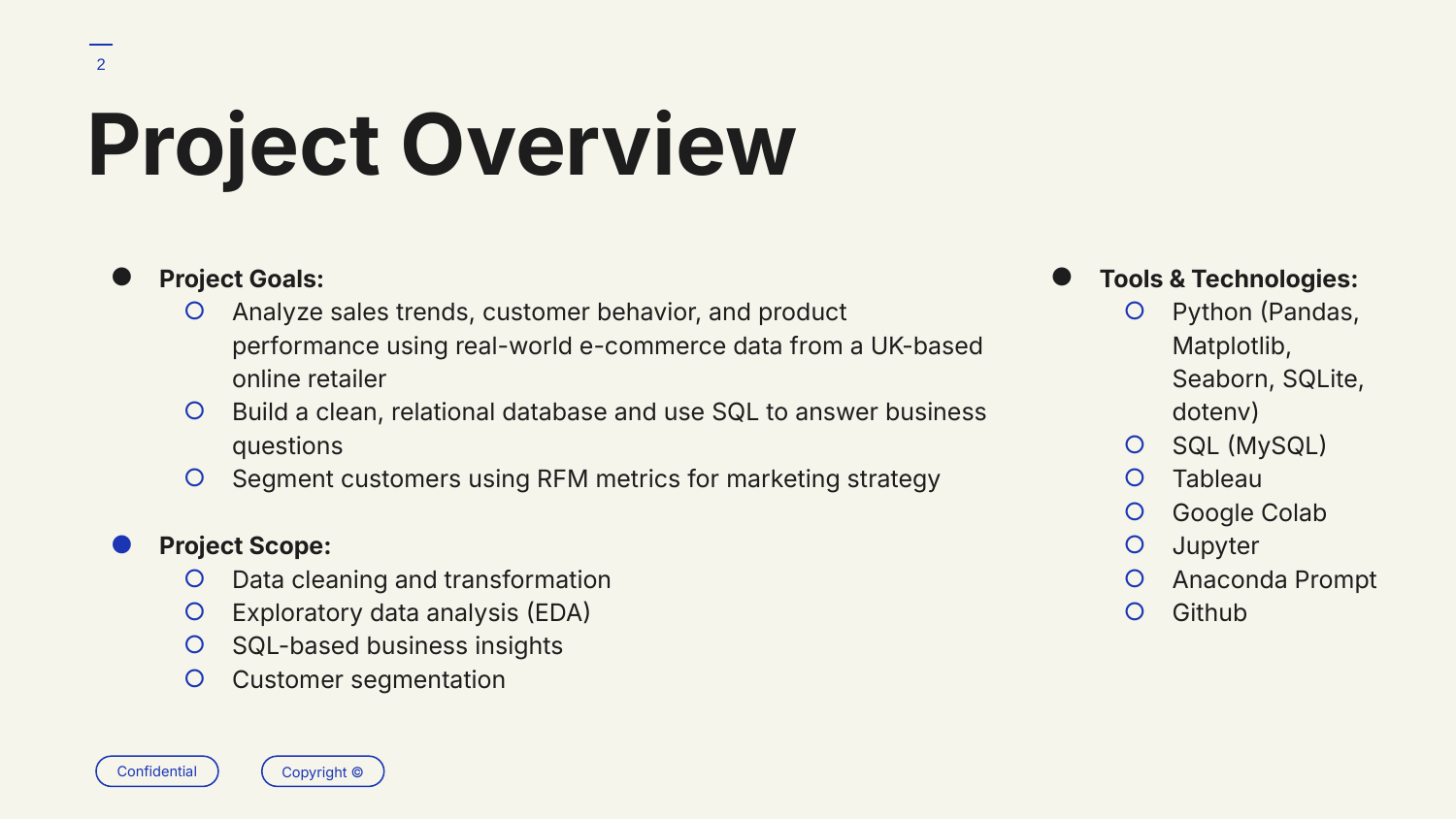

2
# Project Overview
Project Goals:
Analyze sales trends, customer behavior, and product performance using real-world e-commerce data from a UK-based online retailer
Build a clean, relational database and use SQL to answer business questions
Segment customers using RFM metrics for marketing strategy

Project Scope:
Data cleaning and transformation
Exploratory data analysis (EDA)
SQL-based business insights
Customer segmentation

Tools & Technologies:
Python (Pandas, Matplotlib, Seaborn, SQLite, dotenv)
SQL (MySQL)
Tableau
Google Colab
Jupyter
Anaconda Prompt
Github